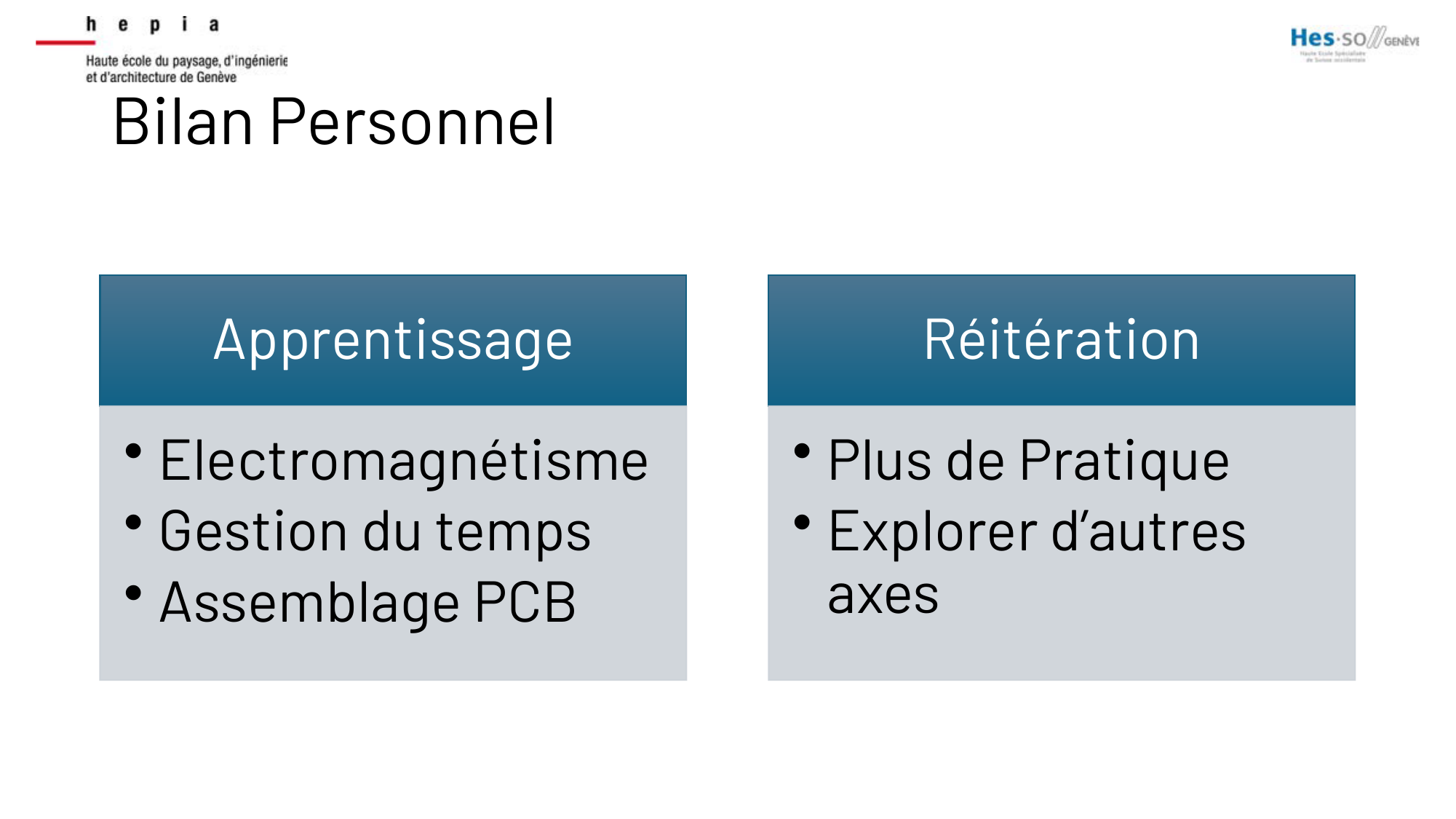

# Bilan Personnel
Apprentissage
Electromagnétisme
Gestion du temps
Assemblage PCB
Réitération
Plus de Pratique
Explorer d’autres axes